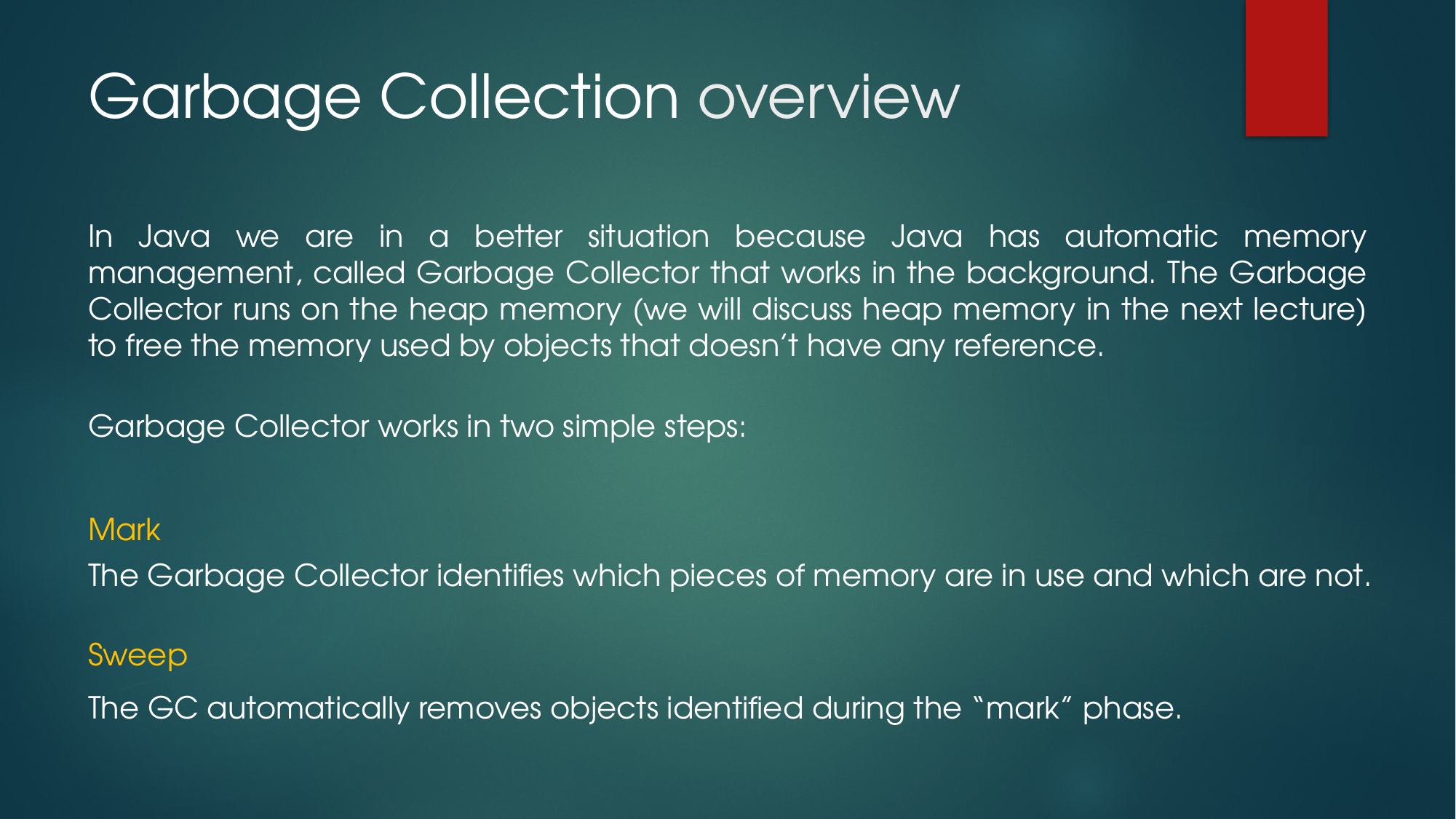

# Garbage Collection overview
In Java we are in a better situation because Java has automatic memory management, called Garbage Collector that works in the background. The Garbage Collector runs on the heap memory (we will discuss heap memory in the next lecture) to free the memory used by objects that doesn’t have any reference.
Garbage Collector works in two simple steps:
Mark
The Garbage Collector identifies which pieces of memory are in use and which are not.
Sweep
The GC automatically removes objects identified during the “mark” phase.